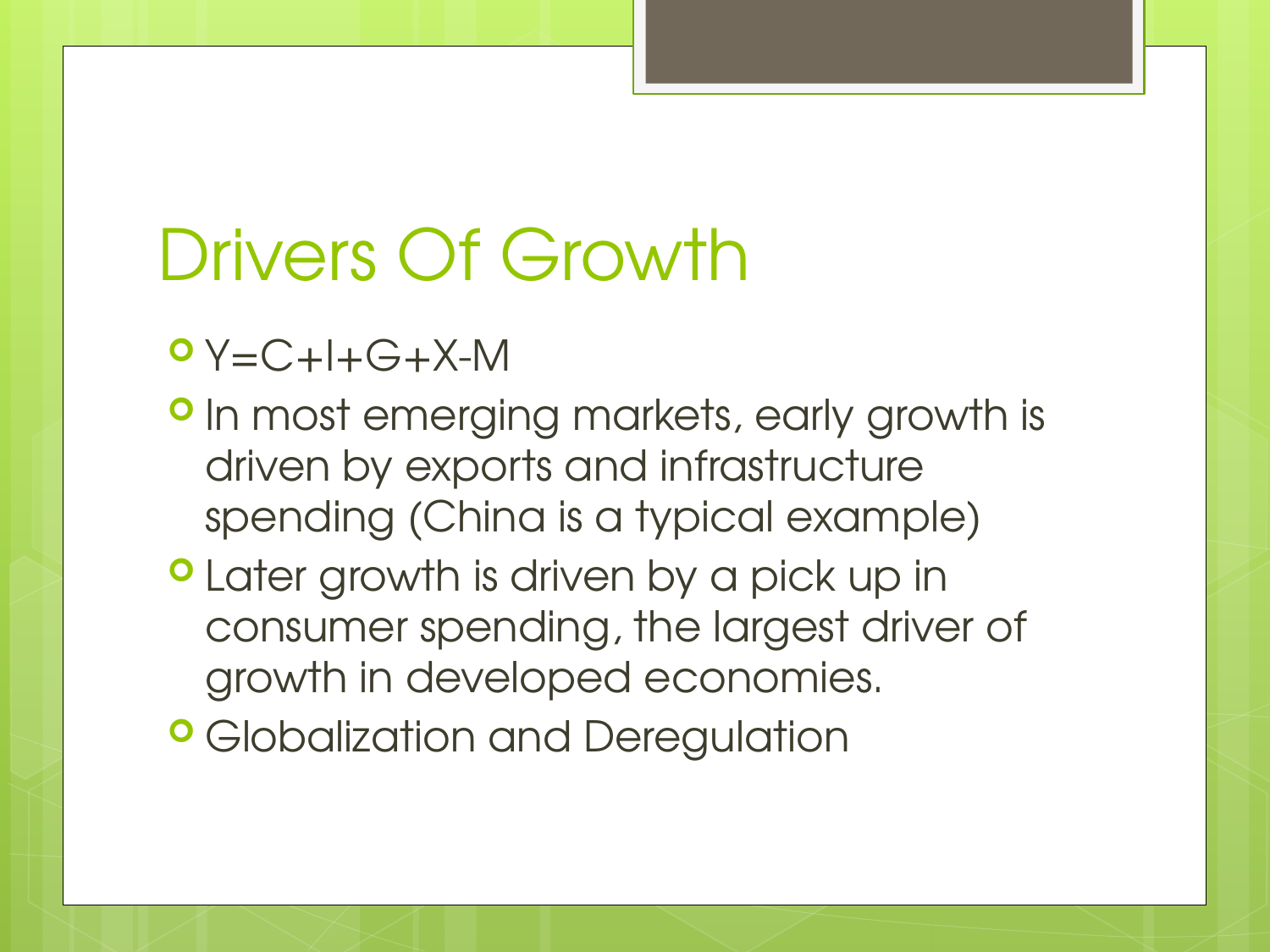

# Drivers Of Growth
Y=C+I+G+X-M
In most emerging markets, early growth is driven by exports and infrastructure spending (China is a typical example)
Later growth is driven by a pick up in consumer spending, the largest driver of growth in developed economies.
Globalization and Deregulation